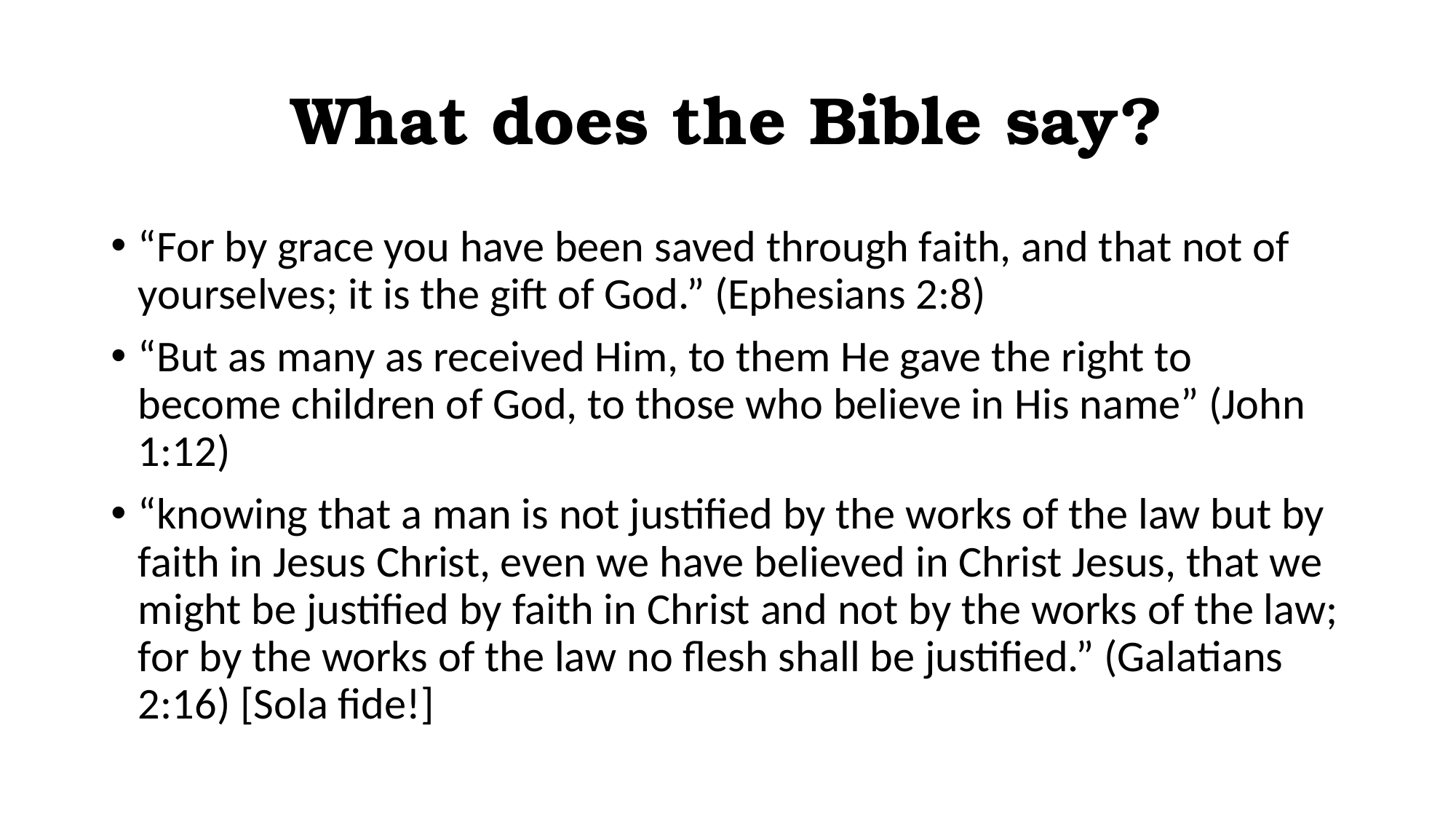

# What does the Bible say?
“For by grace you have been saved through faith, and that not of yourselves; it is the gift of God.” (Ephesians 2:8)
“But as many as received Him, to them He gave the right to become children of God, to those who believe in His name” (John 1:12)
“knowing that a man is not justified by the works of the law but by faith in Jesus Christ, even we have believed in Christ Jesus, that we might be justified by faith in Christ and not by the works of the law; for by the works of the law no flesh shall be justified.” (Galatians 2:16) [Sola fide!]